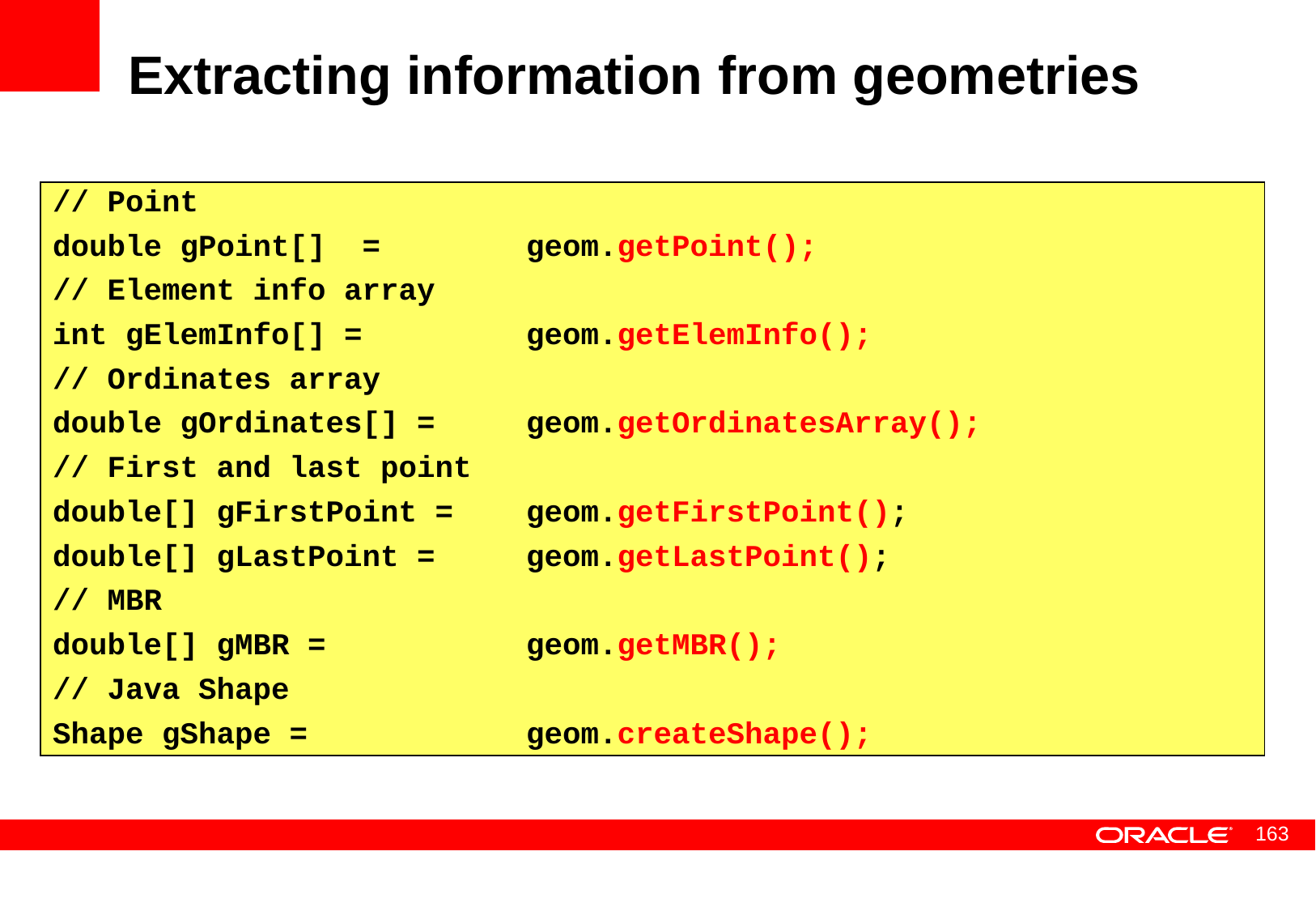

# Extracting information from geometries
// Point
double gPoint[]  =        geom.getPoint();
// Element info array
int gElemInfo[] =         geom.getElemInfo();
// Ordinates array
double gOrdinates[] =     geom.getOrdinatesArray();
// First and last point
double[] gFirstPoint =    geom.getFirstPoint();
double[] gLastPoint =     geom.getLastPoint();
// MBR
double[] gMBR =           geom.getMBR();
// Java Shape
Shape gShape =            geom.createShape();